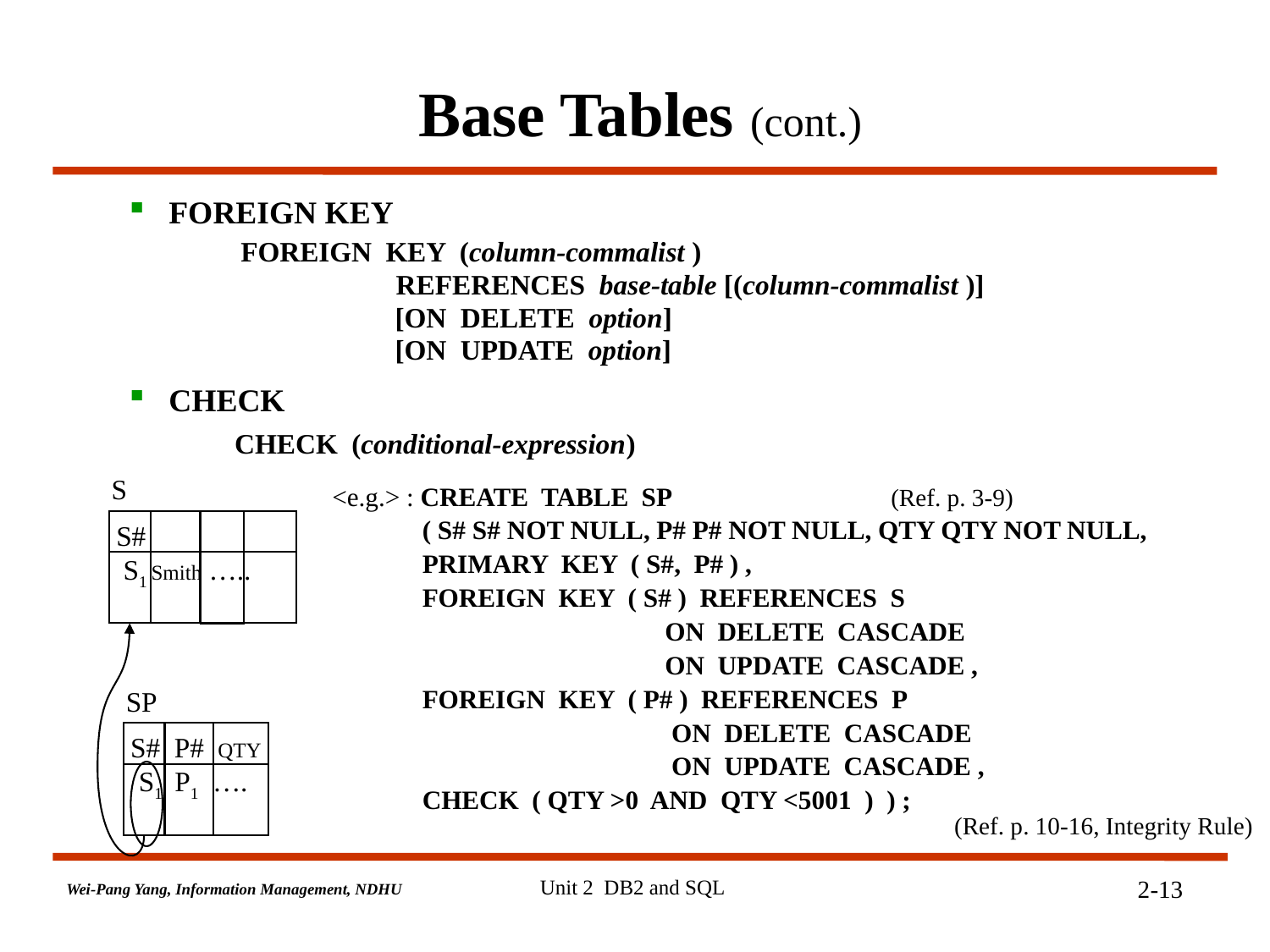

# Base Tables (cont.)
FOREIGN KEY
      FOREIGN  KEY  (column-commalist )
                               REFERENCES  base-table [(column-commalist )]
                             [ON  DELETE  option]
                             [ON  UPDATE  option]
CHECK
      CHECK  (conditional-expression)

                    <e.g.> : CREATE  TABLE  SP
                                   ( S# S# NOT NULL, P# P# NOT NULL, QTY QTY NOT NULL,
                                   PRIMARY  KEY  ( S#,  P# ) ,
                                   FOREIGN  KEY  ( S# )  REFERENCES  S
                                                                        ON  DELETE  CASCADE
                                                                        ON  UPDATE  CASCADE ,
                                   FOREIGN  KEY  ( P# )  REFERENCES  P
                                                                         ON  DELETE  CASCADE
                                                                         ON  UPDATE  CASCADE ,
                                   CHECK  ( QTY >0  AND  QTY <5001  )  ) ;
S

S#
(Ref. p. 3-9)
S1 Smith …..
SP

S#  P#  QTY
S1   P1  ….

(Ref. p. 10-16, Integrity Rule)
Unit 2  DB2 and SQL